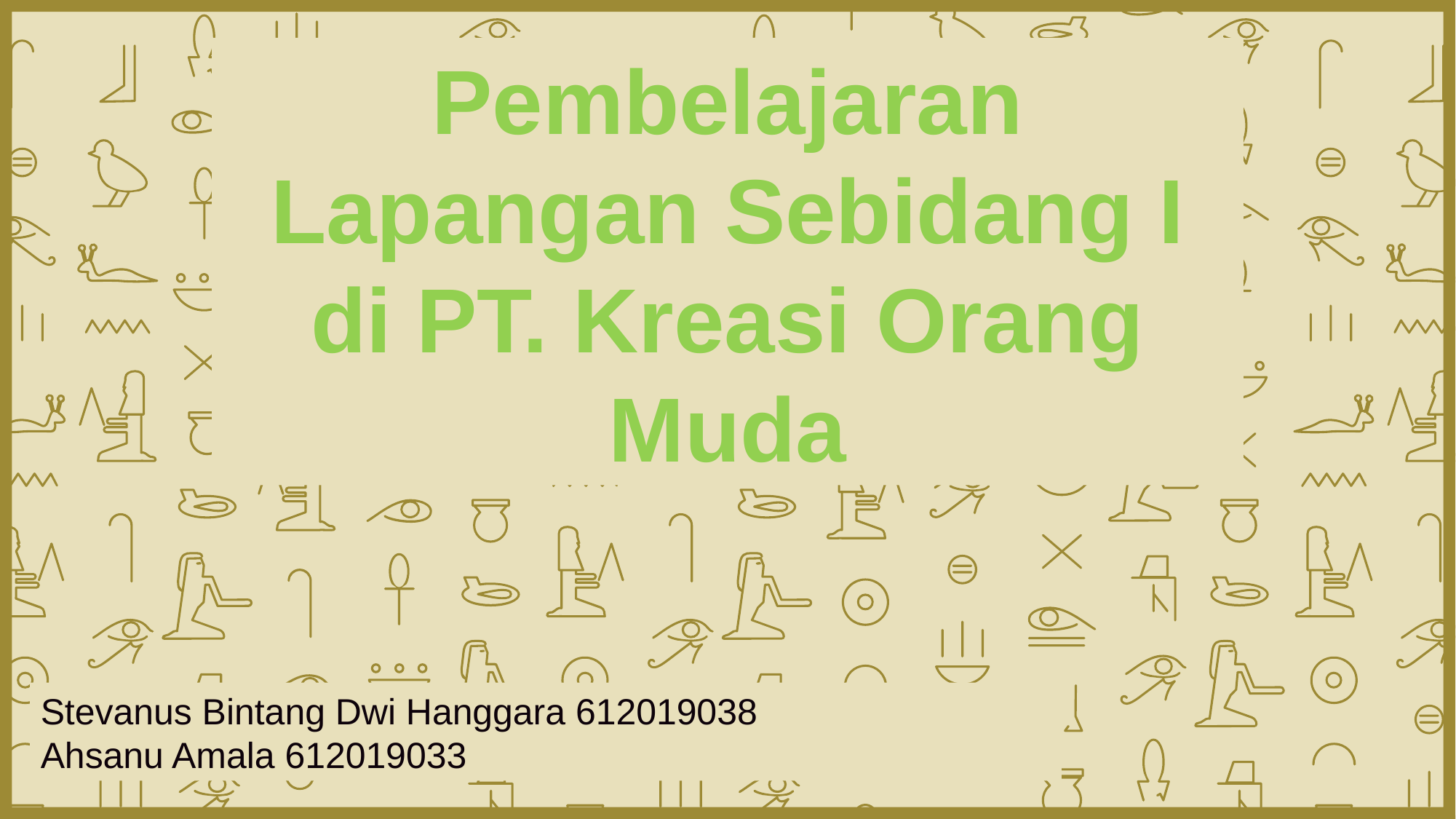

Pembelajaran Lapangan Sebidang I di PT. Kreasi Orang Muda
Stevanus Bintang Dwi Hanggara 612019038
Ahsanu Amala 612019033